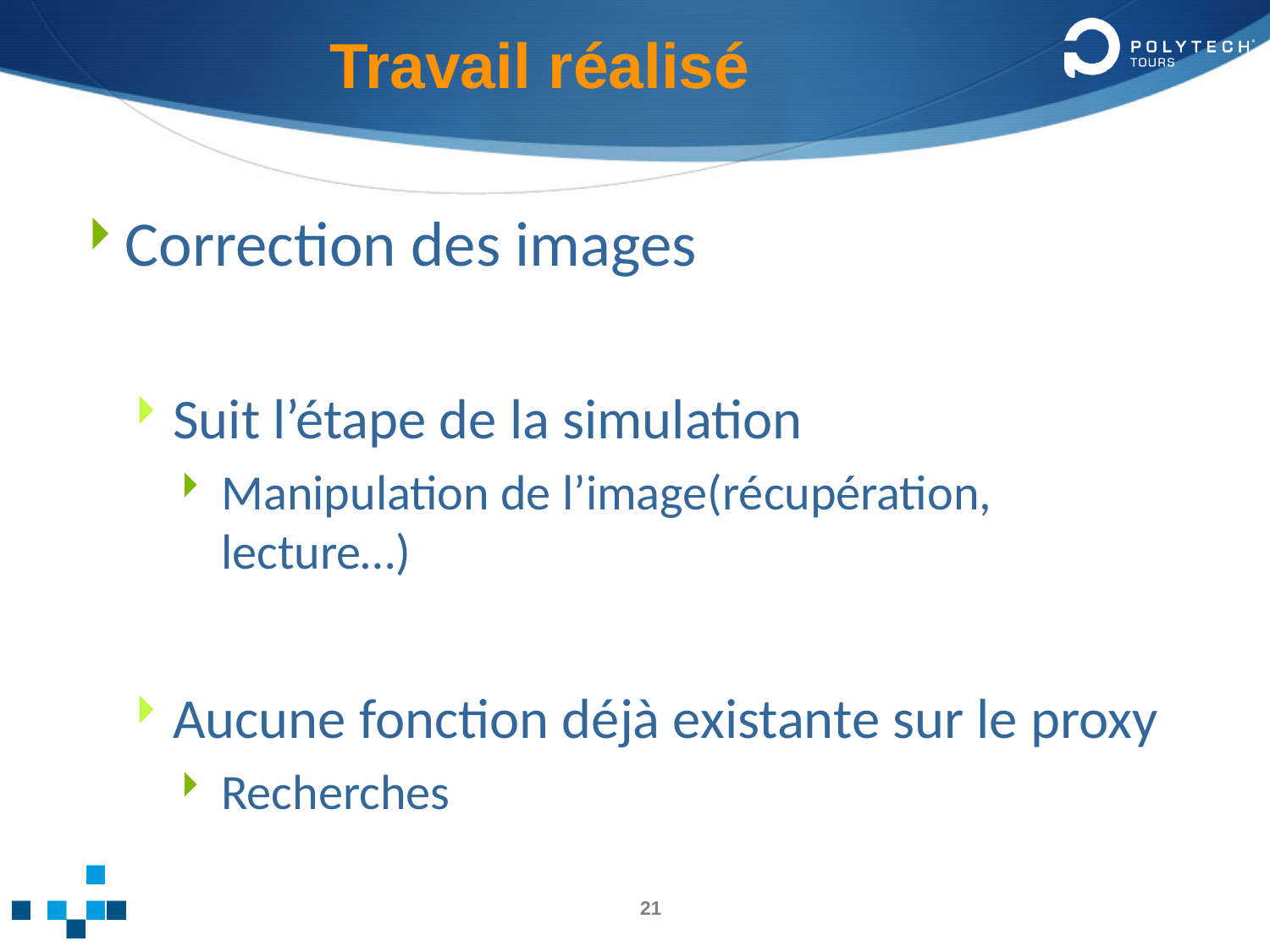

Travail réalisé
Correction des images

Suit l’étape de la simulation
Manipulation de l’image(récupération, lecture…)

Aucune fonction déjà existante sur le proxy
Recherches

21